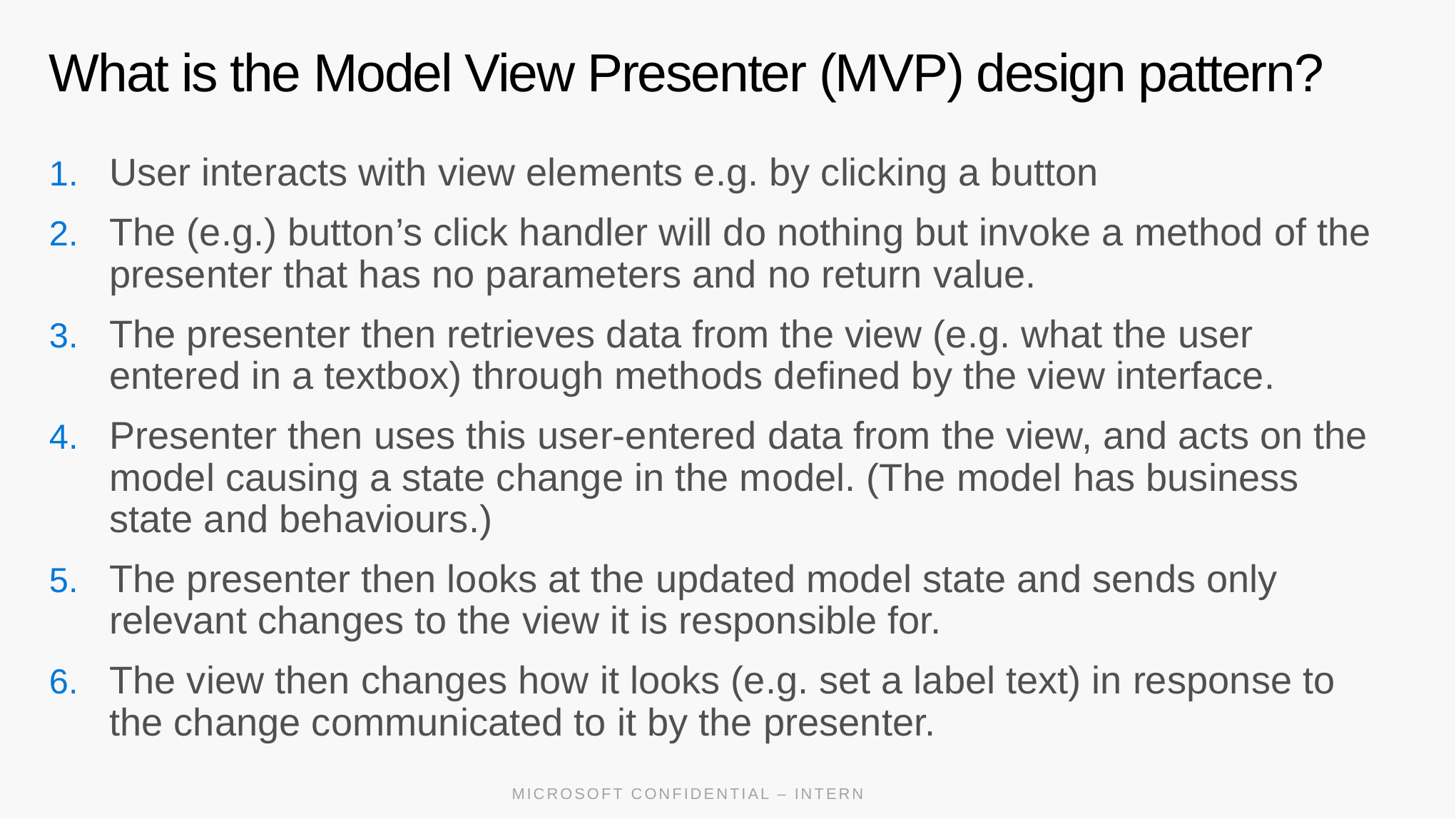

# What is the Model View Presenter (MVP) design pattern?
User interacts with view elements e.g. by clicking a button
The (e.g.) button’s click handler will do nothing but invoke a method of the presenter that has no parameters and no return value.
The presenter then retrieves data from the view (e.g. what the user entered in a textbox) through methods defined by the view interface.
Presenter then uses this user-entered data from the view, and acts on the model causing a state change in the model. (The model has business state and behaviours.)
The presenter then looks at the updated model state and sends only relevant changes to the view it is responsible for.
The view then changes how it looks (e.g. set a label text) in response to the change communicated to it by the presenter.